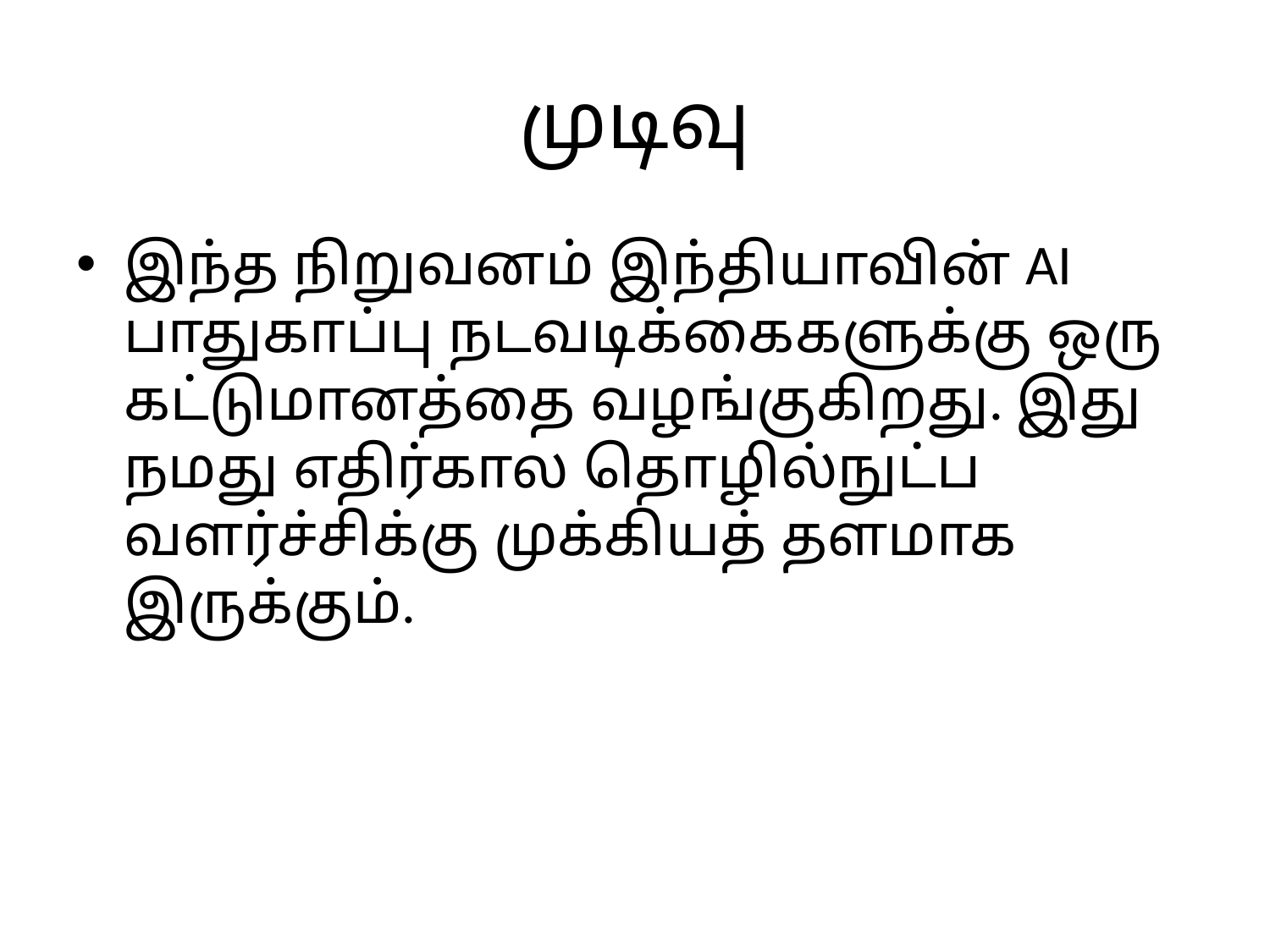

# முடிவு
இந்த நிறுவனம் இந்தியாவின் AI பாதுகாப்பு நடவடிக்கைகளுக்கு ஒரு கட்டுமானத்தை வழங்குகிறது. இது நமது எதிர்கால தொழில்நுட்ப வளர்ச்சிக்கு முக்கியத் தளமாக இருக்கும்.